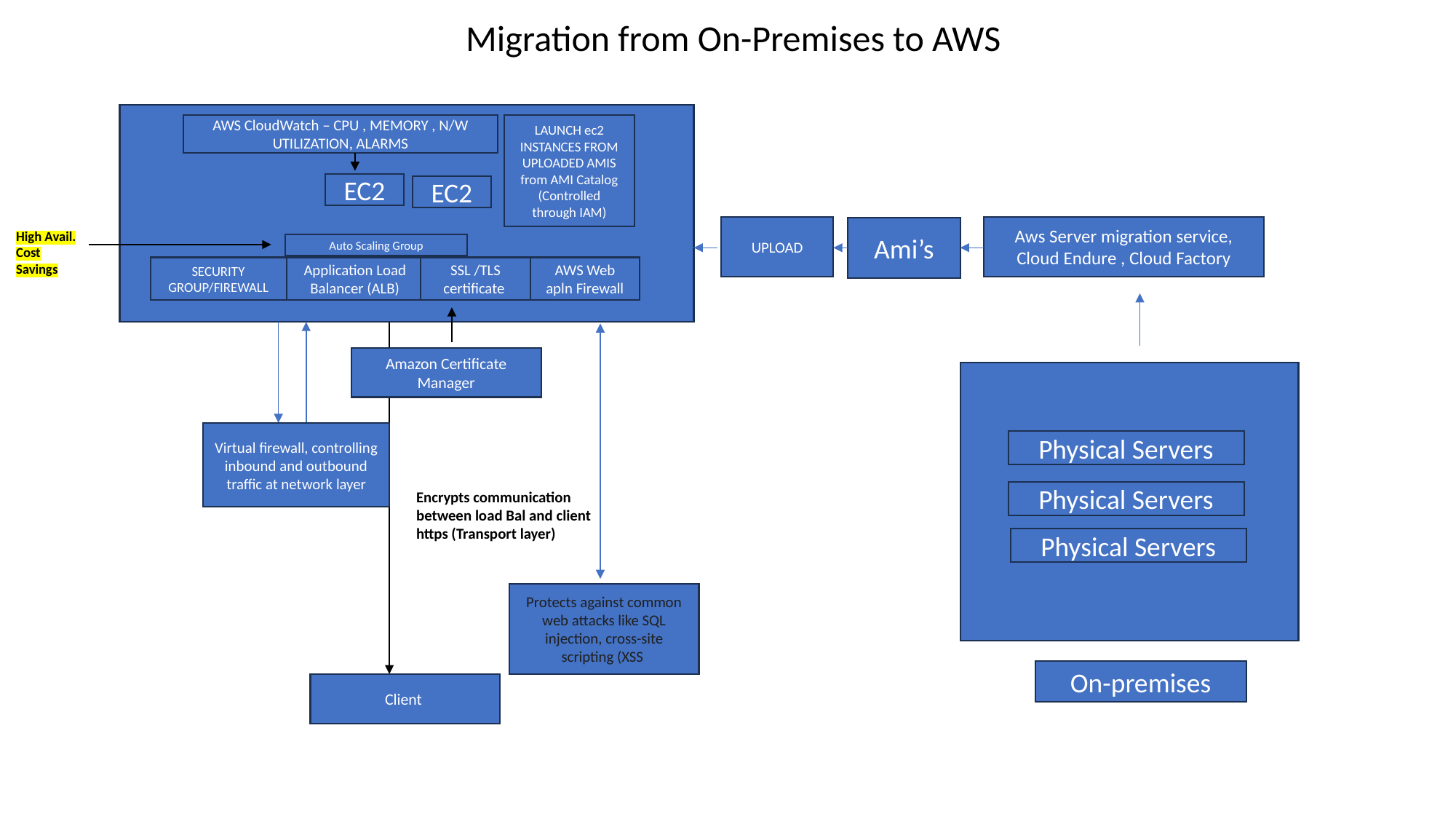

Migration from On-Premises to AWS

AWS CloudWatch – CPU , MEMORY , N/W UTILIZATION, ALARMS
LAUNCH ec2 INSTANCES FROM UPLOADED AMIS from AMI Catalog (Controlled through IAM)
EC2
EC2
UPLOAD
Aws Server migration service, Cloud Endure , Cloud Factory
Ami’s
High Avail. Cost Savings
Auto Scaling Group
SECURITY GROUP/FIREWALL
Application Load Balancer (ALB)
SSL /TLS certificate
AWS Web apln Firewall
Amazon Certificate Manager

Virtual firewall, controlling inbound and outbound traffic at network layer
Physical Servers
Encrypts communication between load Bal and client https (Transport layer)
Physical Servers
Physical Servers
Protects against common web attacks like SQL injection, cross-site scripting (XSS
On-premises
Client